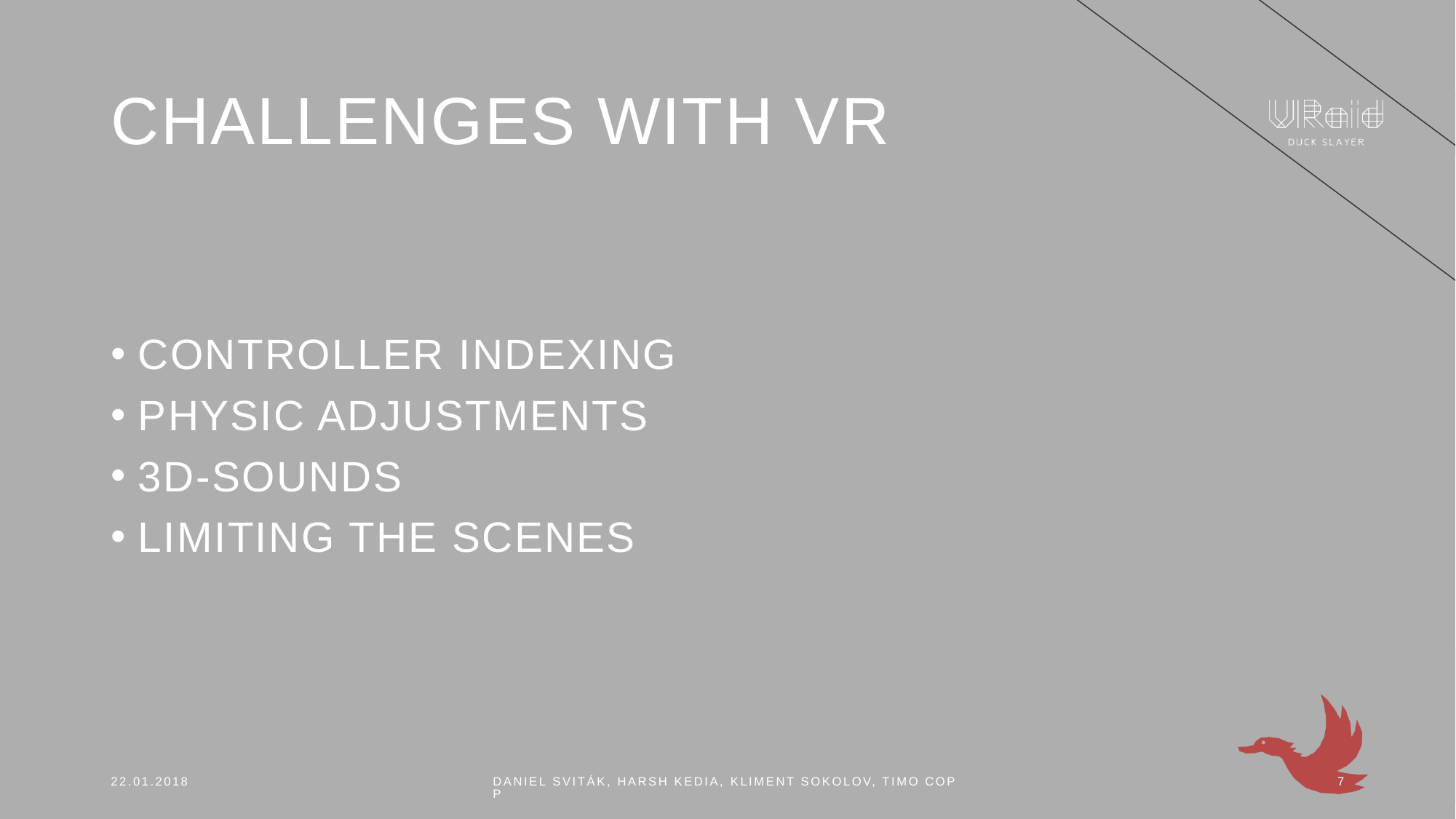

# Challenges with VR
Controller Indexing
Physic Adjustments
3D-Sounds
Limiting the scenes

22.01.2018
Daniel Sviták, Harsh Kedia, Kliment Sokolov, Timo Copp
7